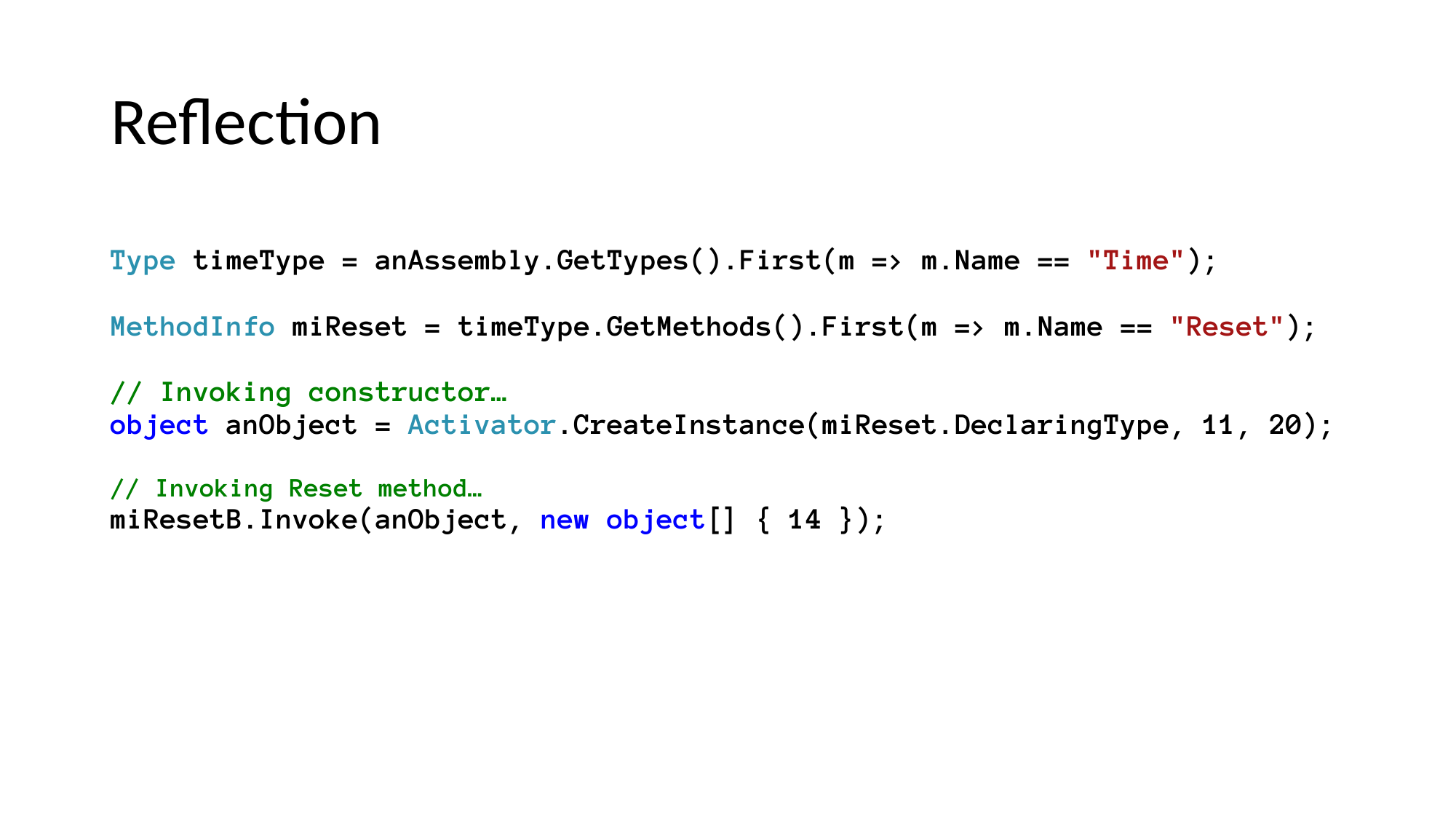

# Reflection

Type timeType = anAssembly.GetTypes().First(m => m.Name == "Time");

MethodInfo miReset = timeType.GetMethods().First(m => m.Name == "Reset");

// Invoking constructor…
object anObject = Activator.CreateInstance(miReset.DeclaringType, 11, 20);

// Invoking Reset method…
miResetB.Invoke(anObject, new object[] { 14 });